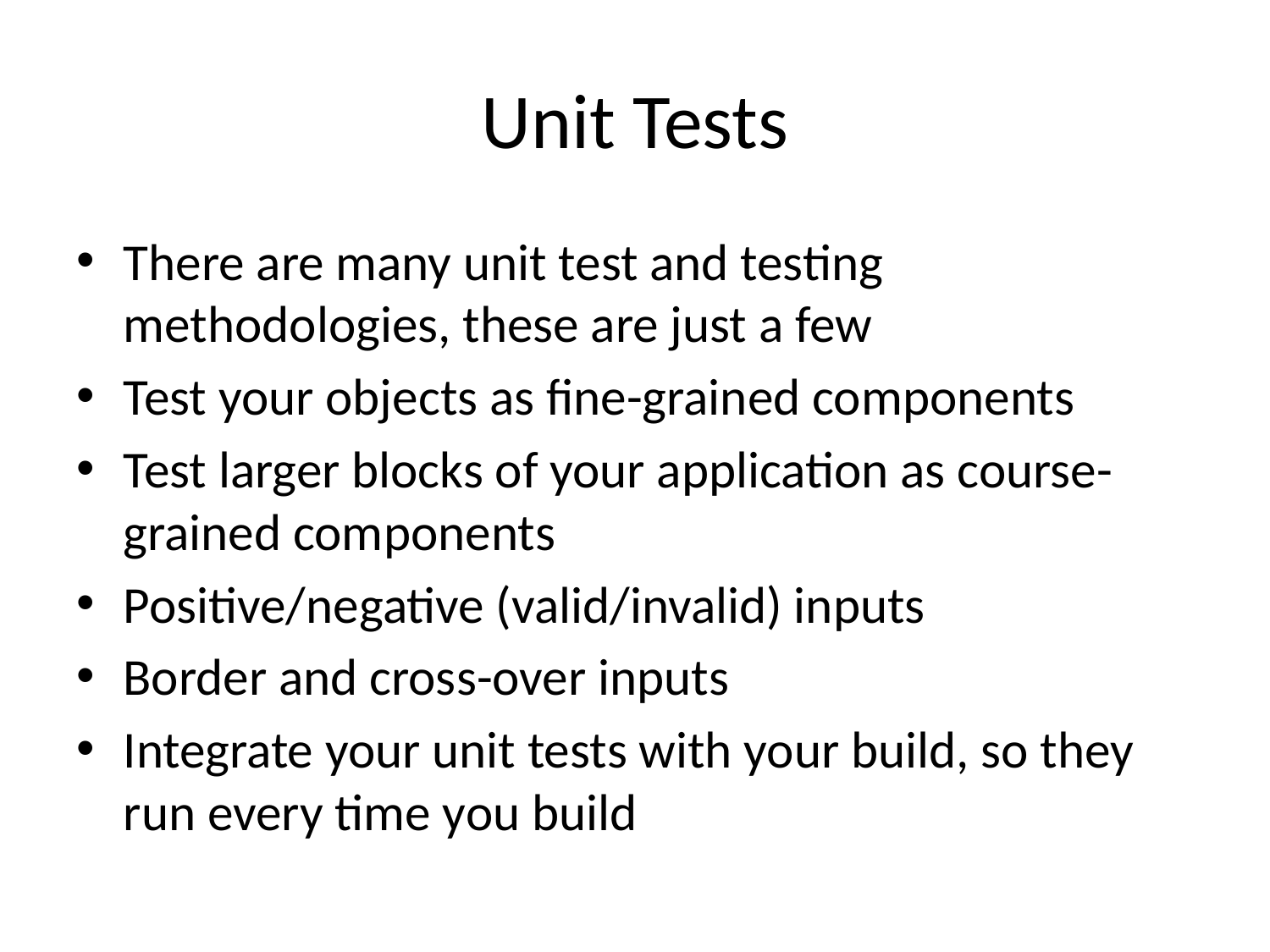

# Unit Tests
There are many unit test and testing methodologies, these are just a few
Test your objects as fine-grained components
Test larger blocks of your application as course-grained components
Positive/negative (valid/invalid) inputs
Border and cross-over inputs
Integrate your unit tests with your build, so they run every time you build